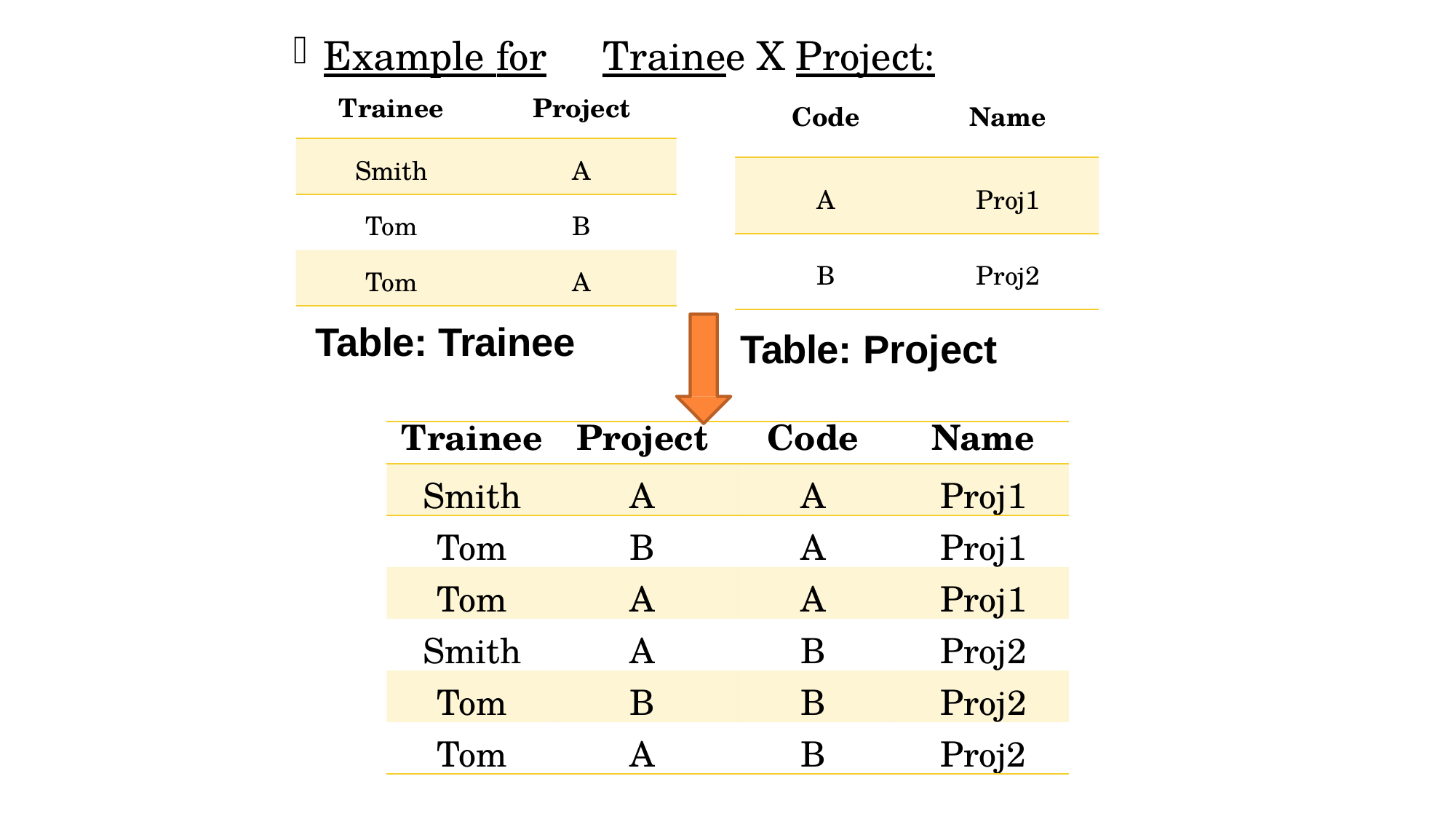

Example for	Trainee X Project:
| Trainee | Project |
| --- | --- |
| Smith | A |
| Tom | B |
| Tom | A |
| Code | Name |
| --- | --- |
| A | Proj1 |
| B | Proj2 |

Table: Trainee
Table: Project
| Trainee | Project | Code | Name |
| --- | --- | --- | --- |
| Smith | A | A | Proj1 |
| Tom | B | A | Proj1 |
| Tom | A | A | Proj1 |
| Smith | A | B | Proj2 |
| Tom | B | B | Proj2 |
| Tom | A | B | Proj2 |